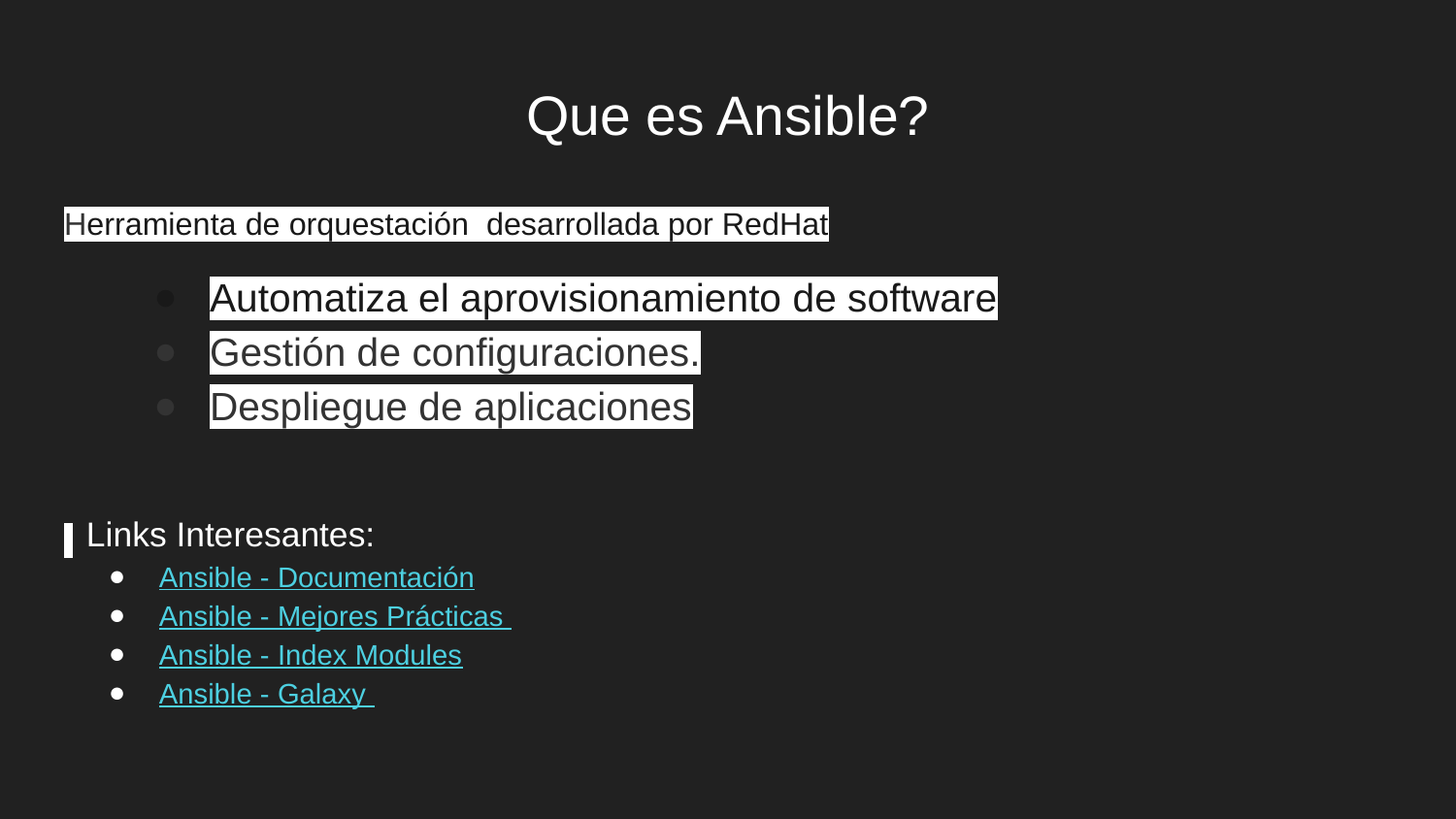

# Que es Ansible?
Herramienta de orquestación  desarrollada por RedHat
Automatiza el aprovisionamiento de software
Gestión de configuraciones.
Despliegue de aplicaciones

Links Interesantes:
Ansible - Documentación
Ansible - Mejores Prácticas
Ansible - Index Modules
Ansible - Galaxy